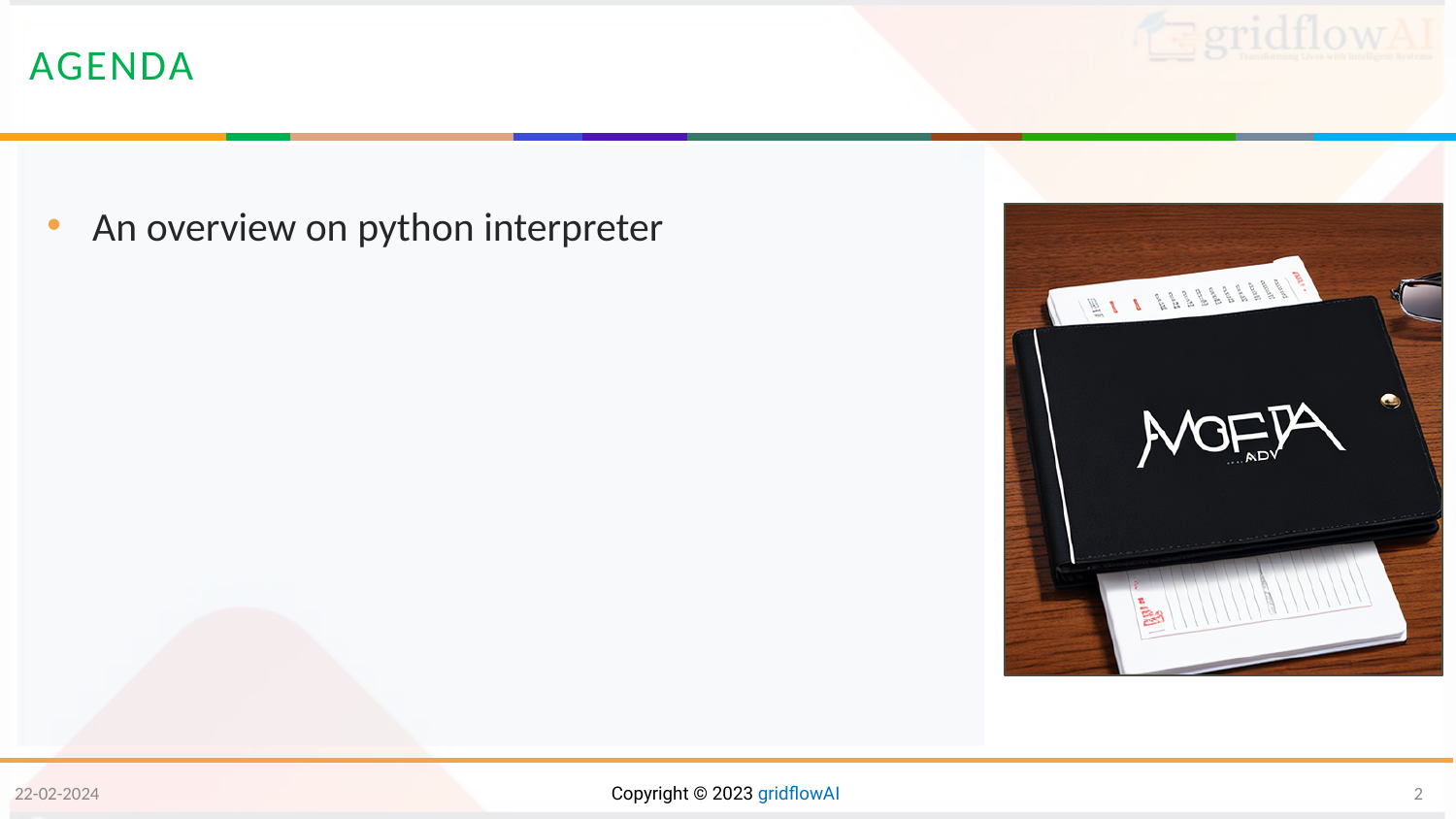

# Agenda

An overview on python interpreter

22-02-2024
Copyright © 2023 gridflowAI
2